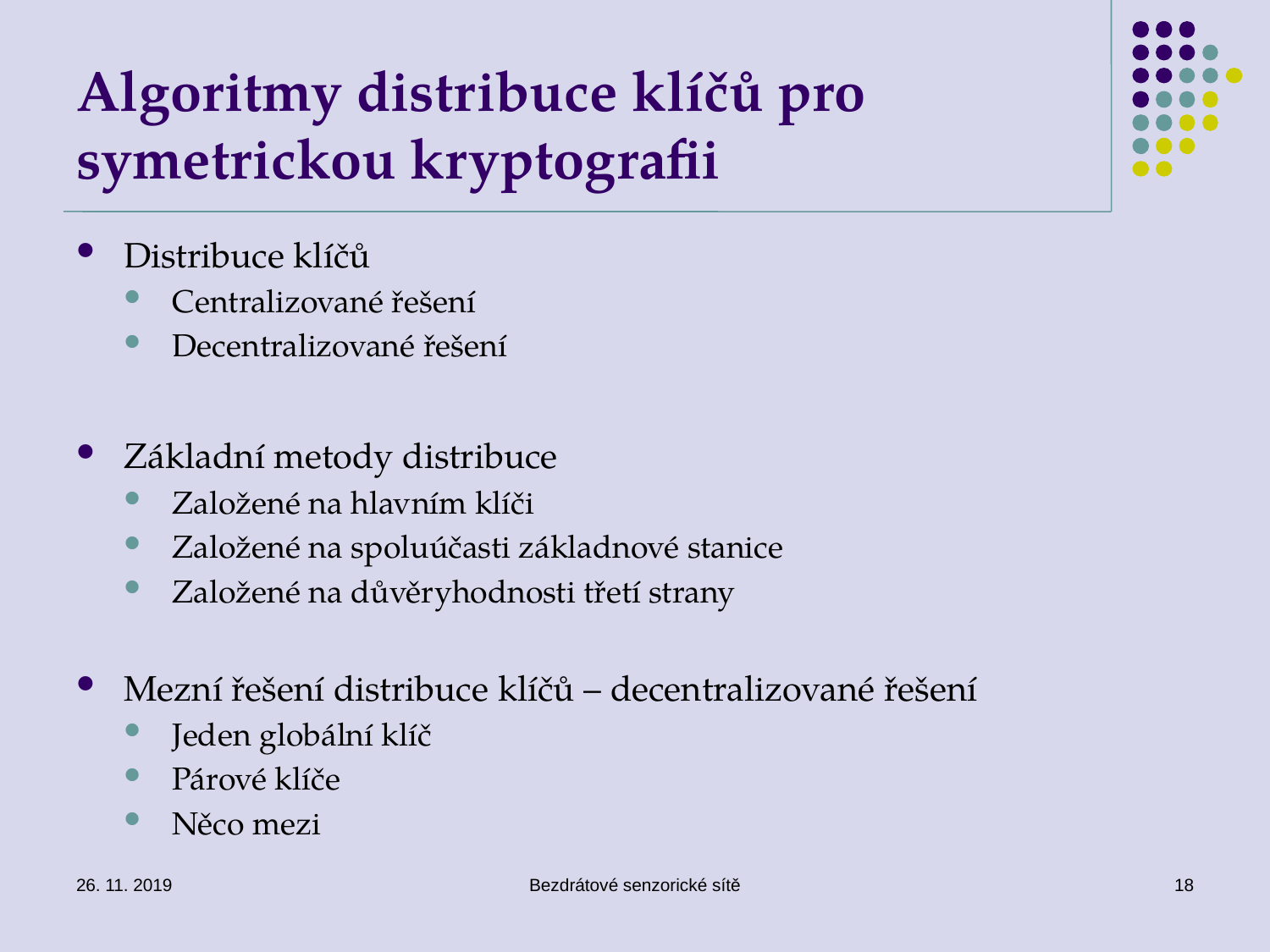

# Algoritmy distribuce klíčů pro symetrickou kryptografii
Distribuce klíčů
Centralizované řešení
Decentralizované řešení

Základní metody distribuce
Založené na hlavním klíči
Založené na spoluúčasti základnové stanice
Založené na důvěryhodnosti třetí strany

Mezní řešení distribuce klíčů – decentralizované řešení
Jeden globální klíč
Párové klíče
Něco mezi

26. 11. 2019
Bezdrátové senzorické sítě
18